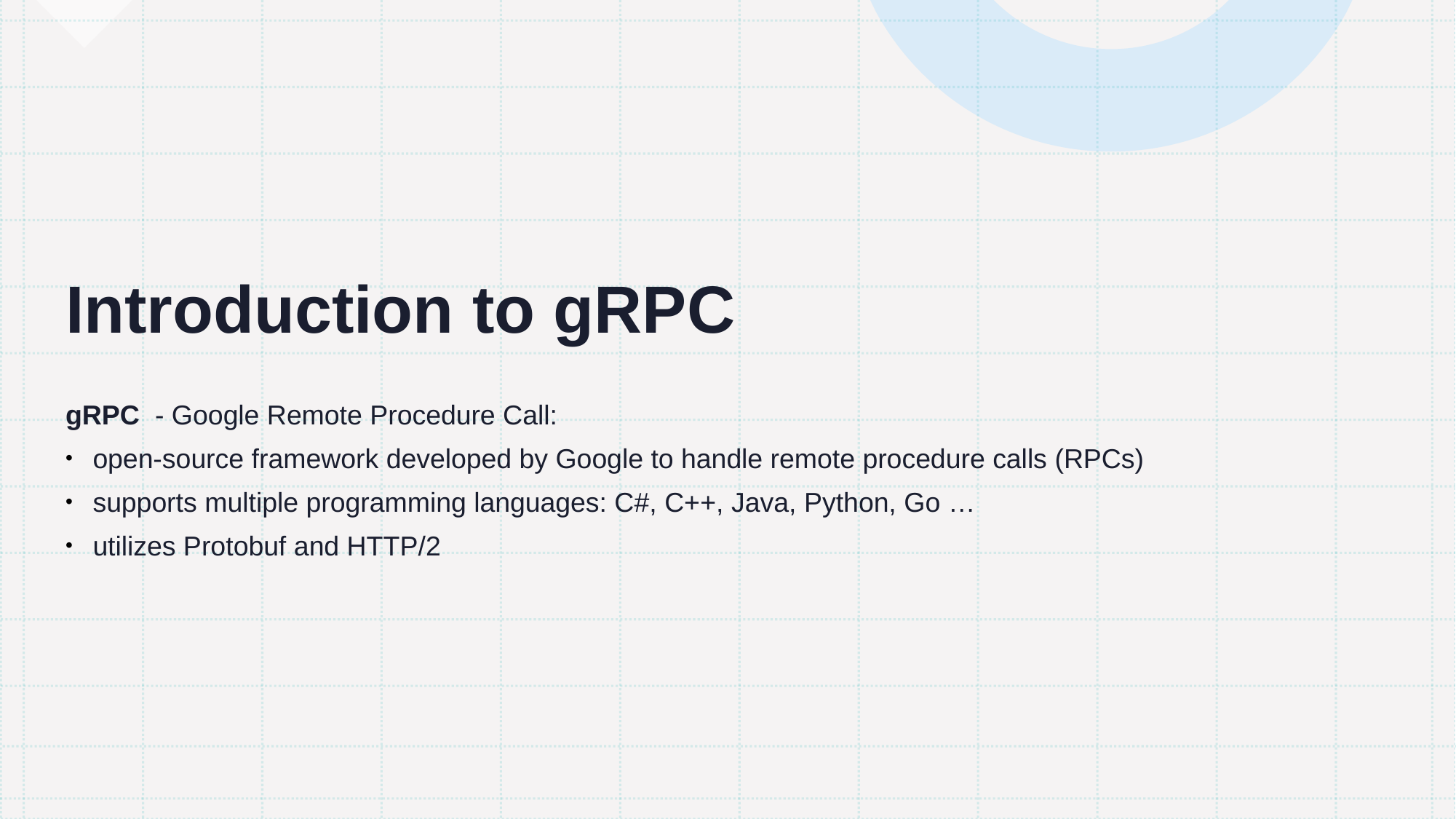

# Introduction to gRPC
gRPC  - Google Remote Procedure Call:
open-source framework developed by Google to handle remote procedure calls (RPCs)
supports multiple programming languages: C#, C++, Java, Python, Go …
utilizes Protobuf and HTTP/2